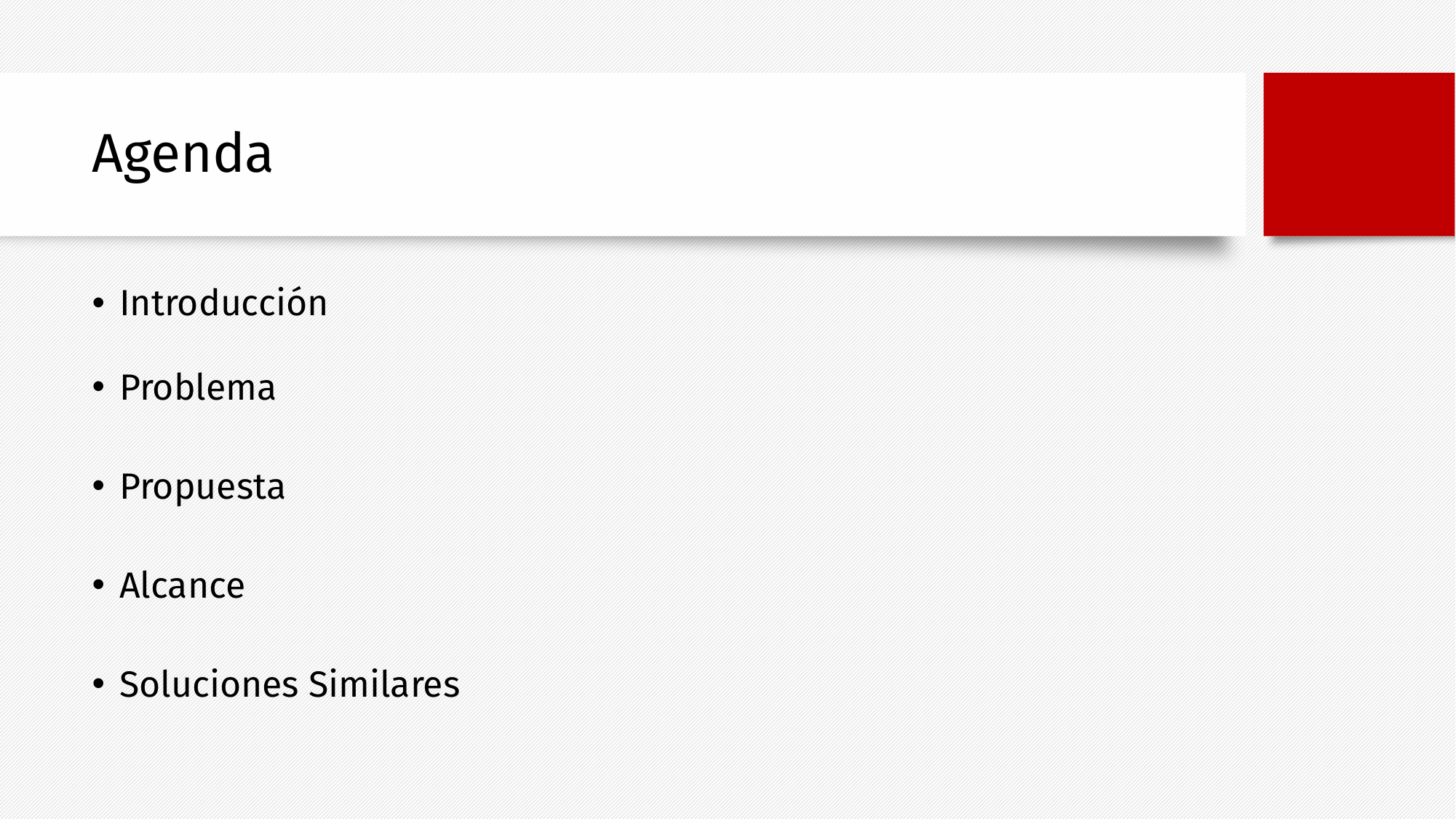

# Agenda
Introducción

Problema

Propuesta

Alcance

Soluciones Similares